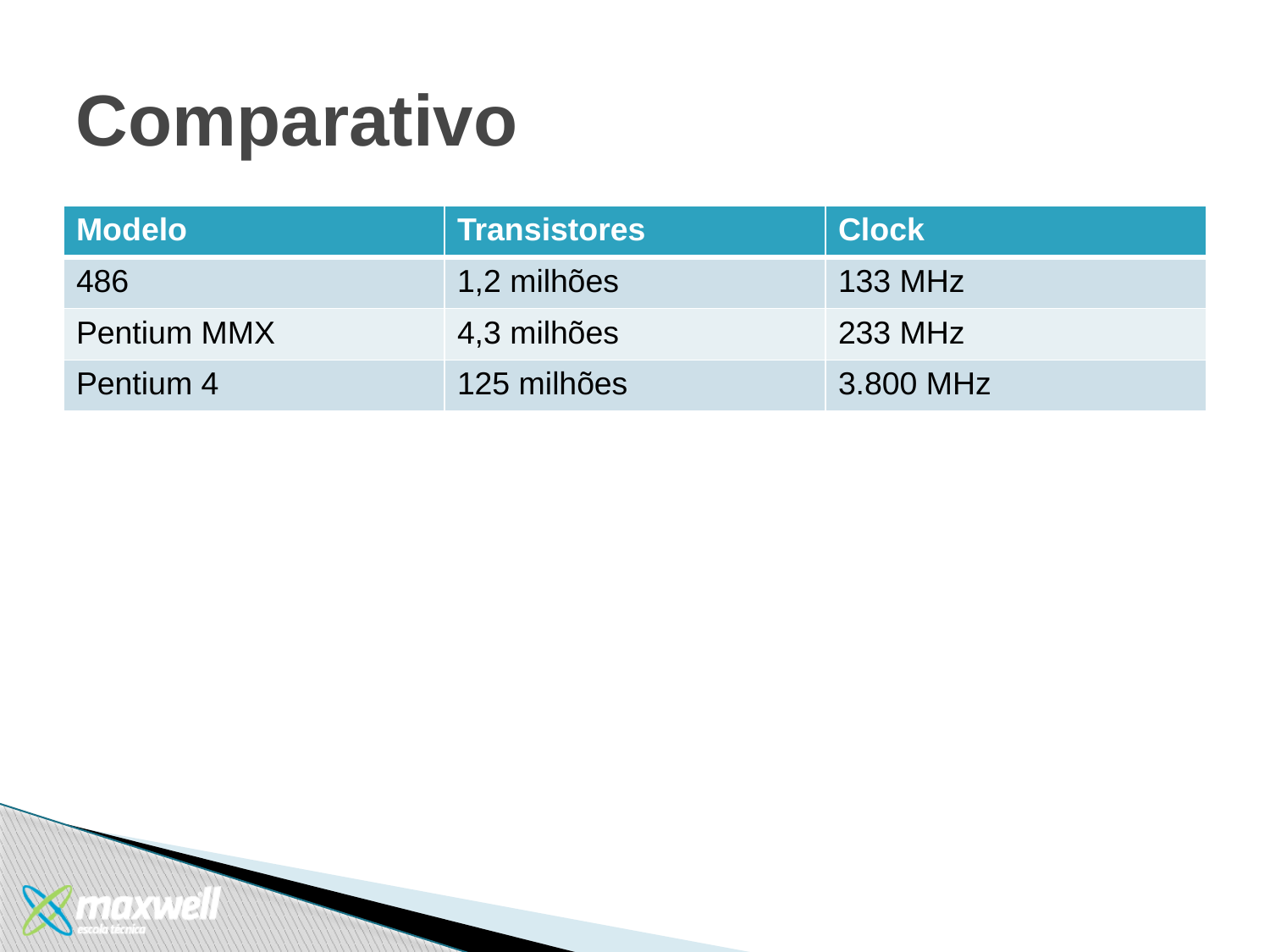

# Comparativo
| Modelo | Transistores | Clock |
| --- | --- | --- |
| 486 | 1,2 milhões | 133 MHz |
| Pentium MMX | 4,3 milhões | 233 MHz |
| Pentium 4 | 125 milhões | 3.800 MHz |